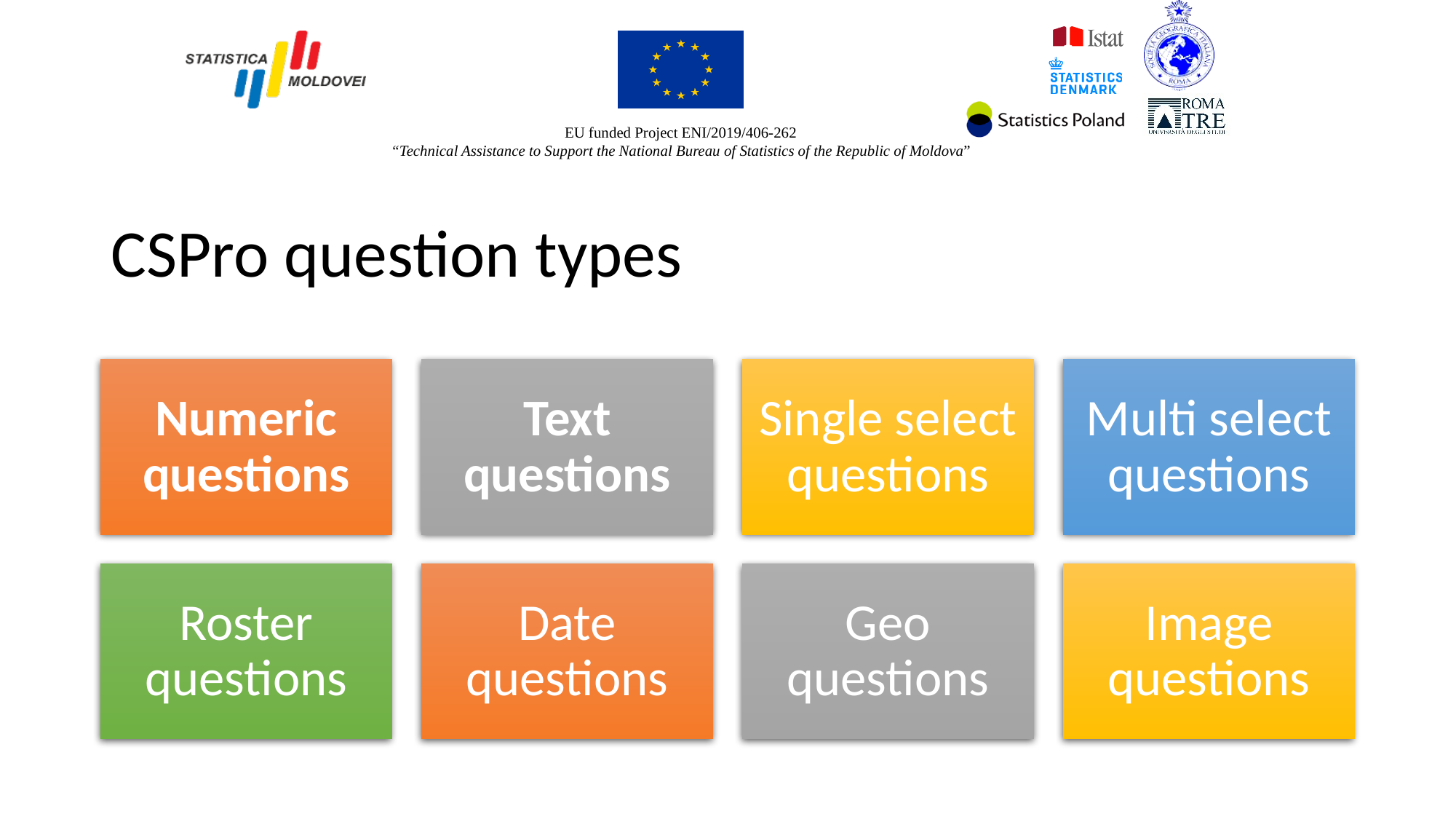

# CSPro question types
Numeric questions
Text questions
Single select questions
Multi select questions
Roster questions
Date questions
Geo questions
Image questions